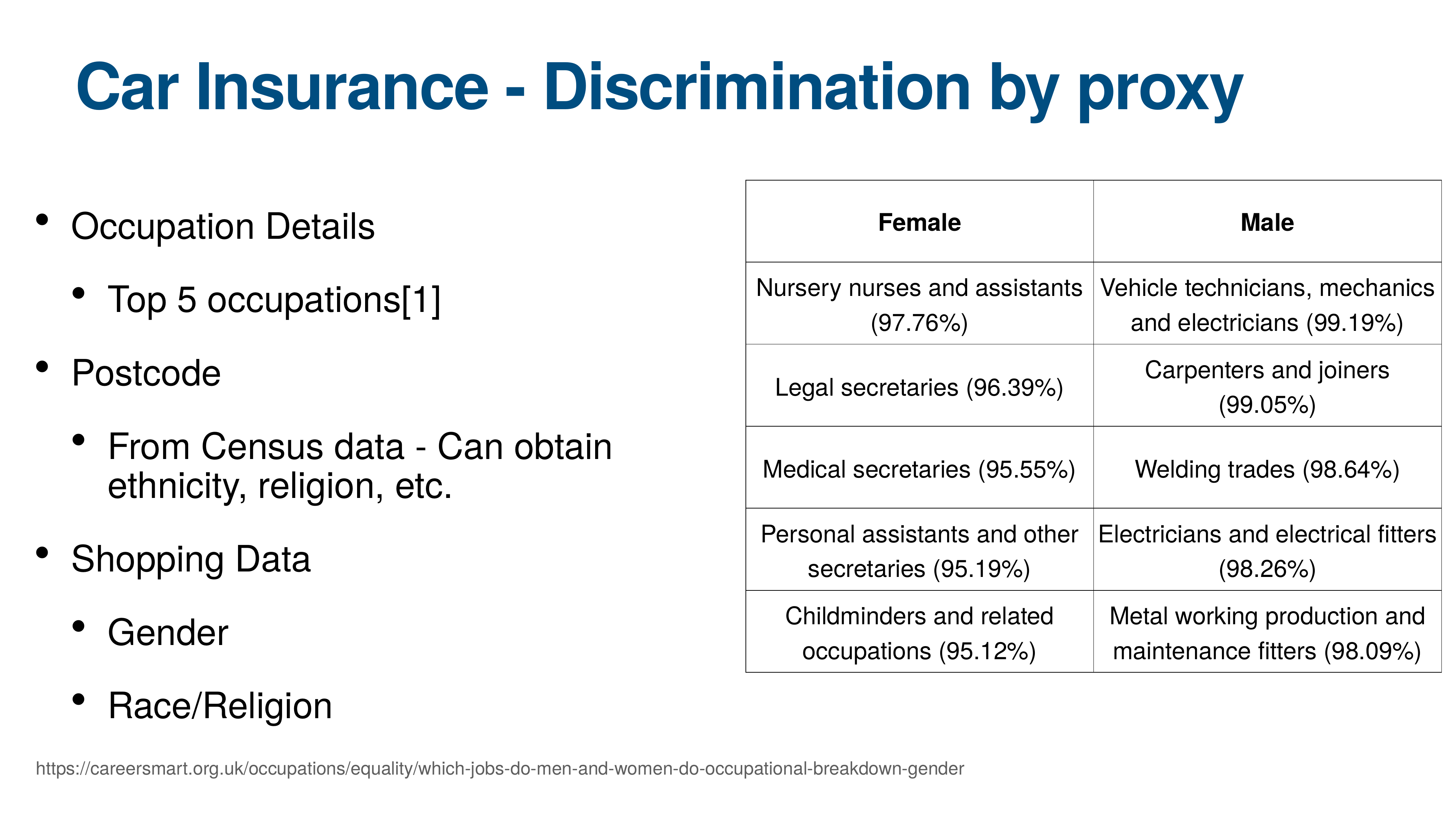

# Car Insurance - Discrimination by proxy
| Female | Male |
| --- | --- |
| Nursery nurses and assistants (97.76%) | Vehicle technicians, mechanics and electricians (99.19%) |
| Legal secretaries (96.39%) | Carpenters and joiners (99.05%) |
| Medical secretaries (95.55%) | Welding trades (98.64%) |
| Personal assistants and other secretaries (95.19%) | Electricians and electrical fitters (98.26%) |
| Childminders and related occupations (95.12%) | Metal working production and maintenance fitters (98.09%) |
Occupation Details
Top 5 occupations[1]
Postcode
From Census data - Can obtain ethnicity, religion, etc.
Shopping Data
Gender
Race/Religion
https://careersmart.org.uk/occupations/equality/which-jobs-do-men-and-women-do-occupational-breakdown-gender